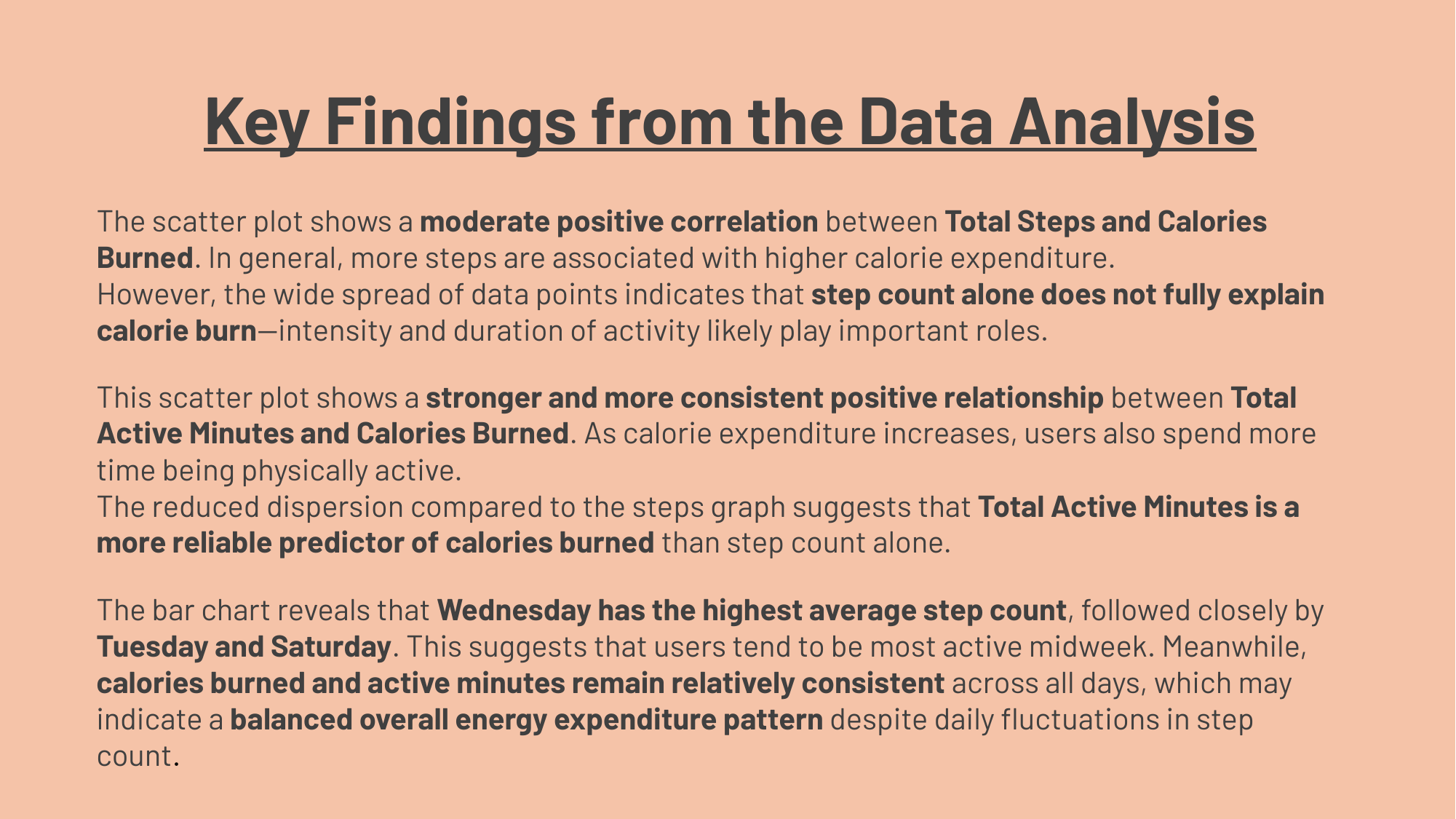

# Key Findings from the Data Analysis
The scatter plot shows a moderate positive correlation between Total Steps and Calories Burned. In general, more steps are associated with higher calorie expenditure.
However, the wide spread of data points indicates that step count alone does not fully explain calorie burn—intensity and duration of activity likely play important roles.
This scatter plot shows a stronger and more consistent positive relationship between Total Active Minutes and Calories Burned. As calorie expenditure increases, users also spend more time being physically active.
The reduced dispersion compared to the steps graph suggests that Total Active Minutes is a more reliable predictor of calories burned than step count alone.
The bar chart reveals that Wednesday has the highest average step count, followed closely by Tuesday and Saturday. This suggests that users tend to be most active midweek. Meanwhile, calories burned and active minutes remain relatively consistent across all days, which may indicate a balanced overall energy expenditure pattern despite daily fluctuations in step count.